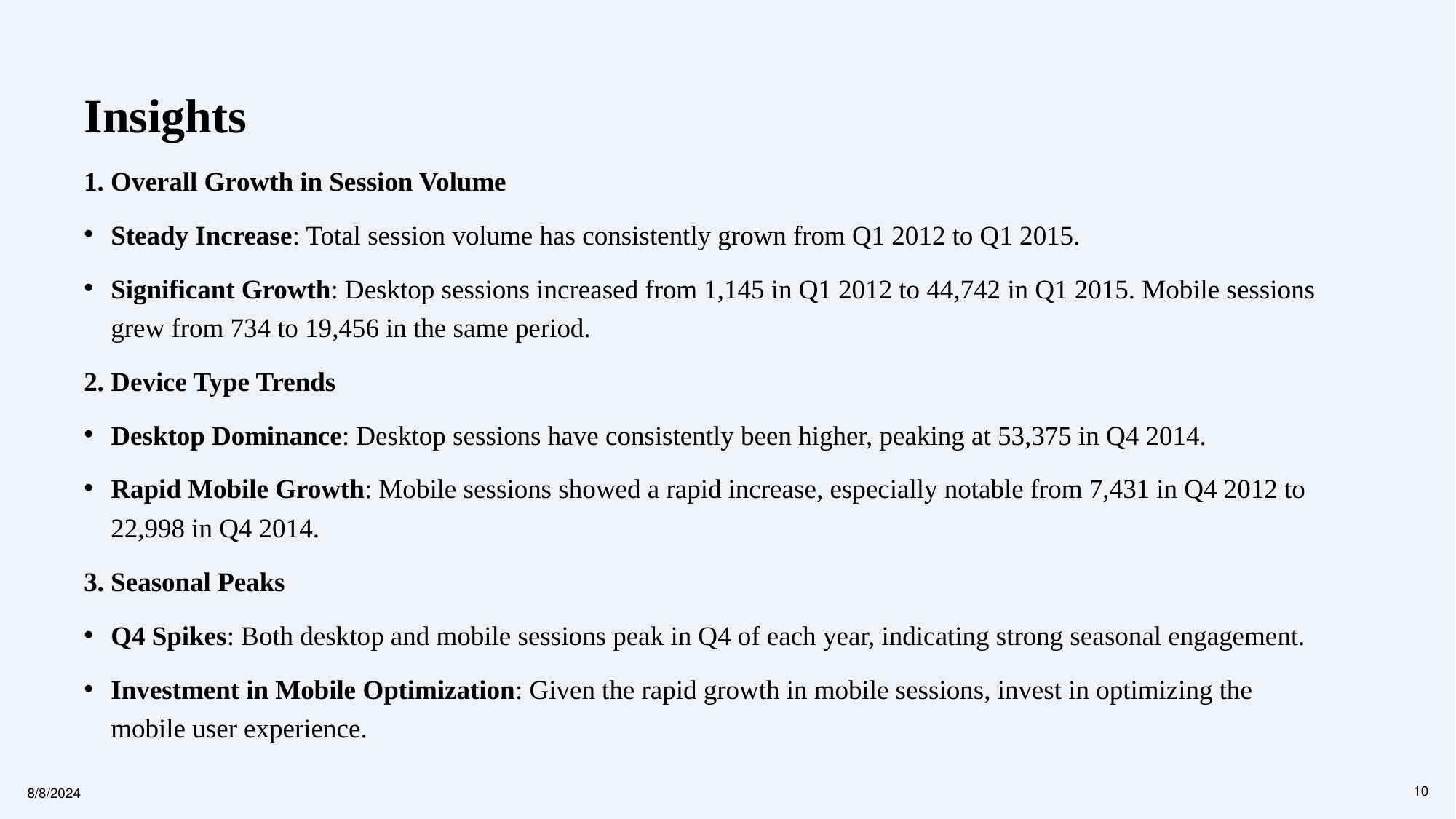

Insights
1. Overall Growth in Session Volume
Steady Increase: Total session volume has consistently grown from Q1 2012 to Q1 2015.
Significant Growth: Desktop sessions increased from 1,145 in Q1 2012 to 44,742 in Q1 2015. Mobile sessions grew from 734 to 19,456 in the same period.
2. Device Type Trends
Desktop Dominance: Desktop sessions have consistently been higher, peaking at 53,375 in Q4 2014.
Rapid Mobile Growth: Mobile sessions showed a rapid increase, especially notable from 7,431 in Q4 2012 to 22,998 in Q4 2014.
3. Seasonal Peaks
Q4 Spikes: Both desktop and mobile sessions peak in Q4 of each year, indicating strong seasonal engagement.
Investment in Mobile Optimization: Given the rapid growth in mobile sessions, invest in optimizing the mobile user experience.

8/8/2024

10